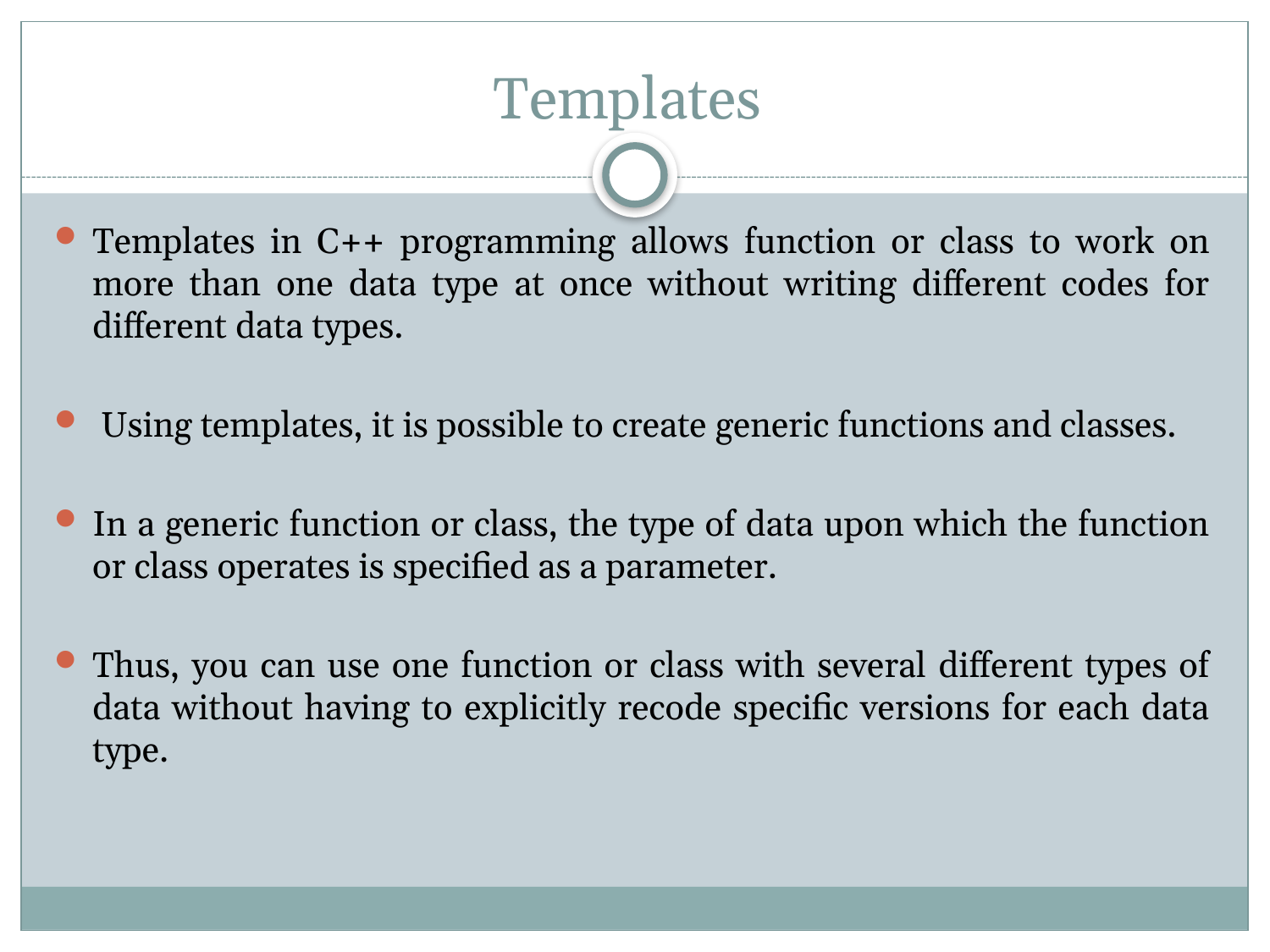

# Templates
Templates in C++ programming allows function or class to work on more than one data type at once without writing different codes for different data types.

 Using templates, it is possible to create generic functions and classes.

In a generic function or class, the type of data upon which the function or class operates is specified as a parameter.

Thus, you can use one function or class with several different types of data without having to explicitly recode specific versions for each data type.